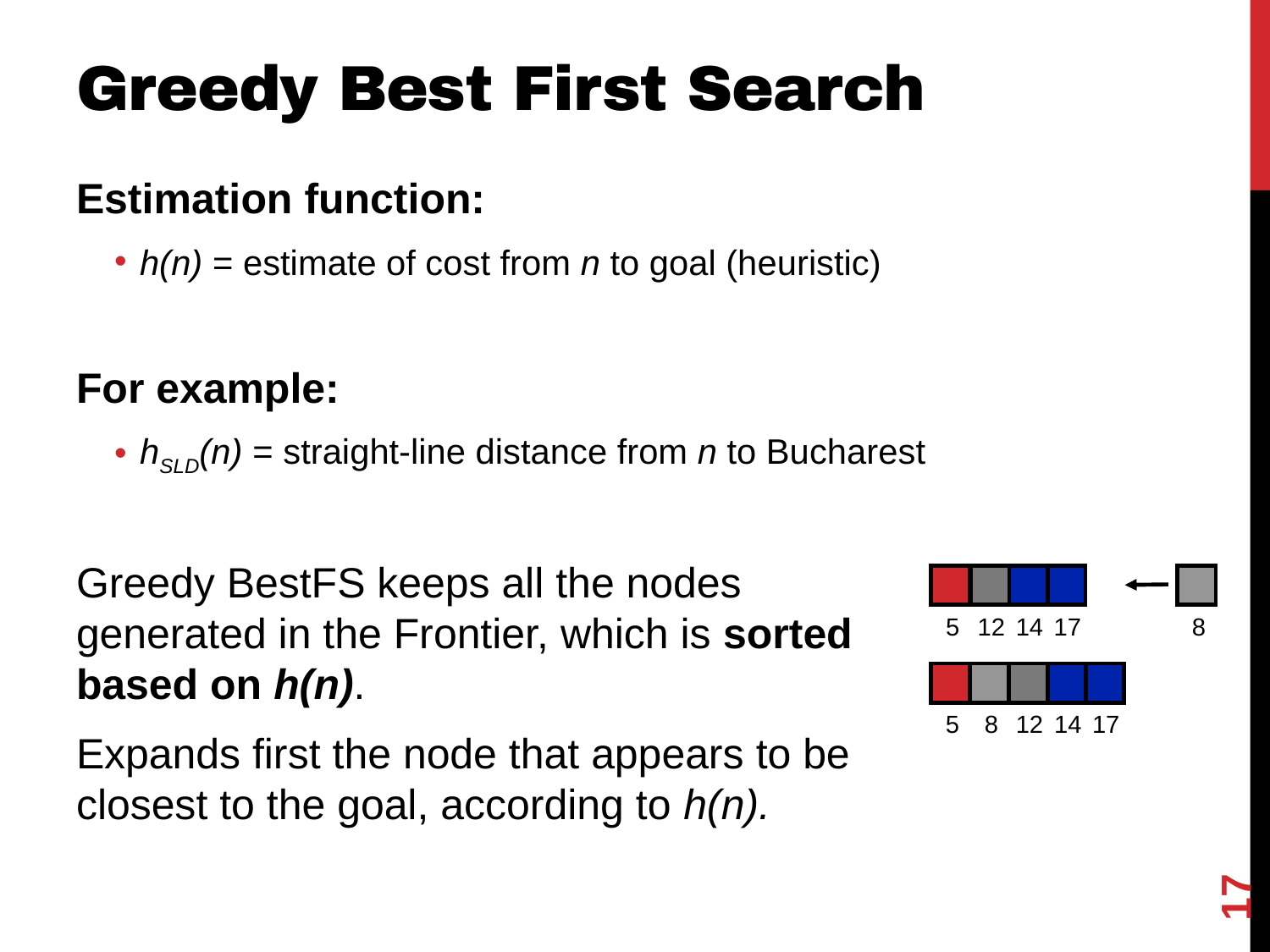

# Greedy Best First Search
Estimation function:
h(n) = estimate of cost from n to goal (heuristic)

For example:
hSLD(n) = straight-line distance from n to Bucharest

Greedy BestFS keeps all the nodes generated in the Frontier, which is sorted based on h(n).
Expands first the node that appears to be closest to the goal, according to h(n).

5

12

14

17

8

5

8

12

14

17
17